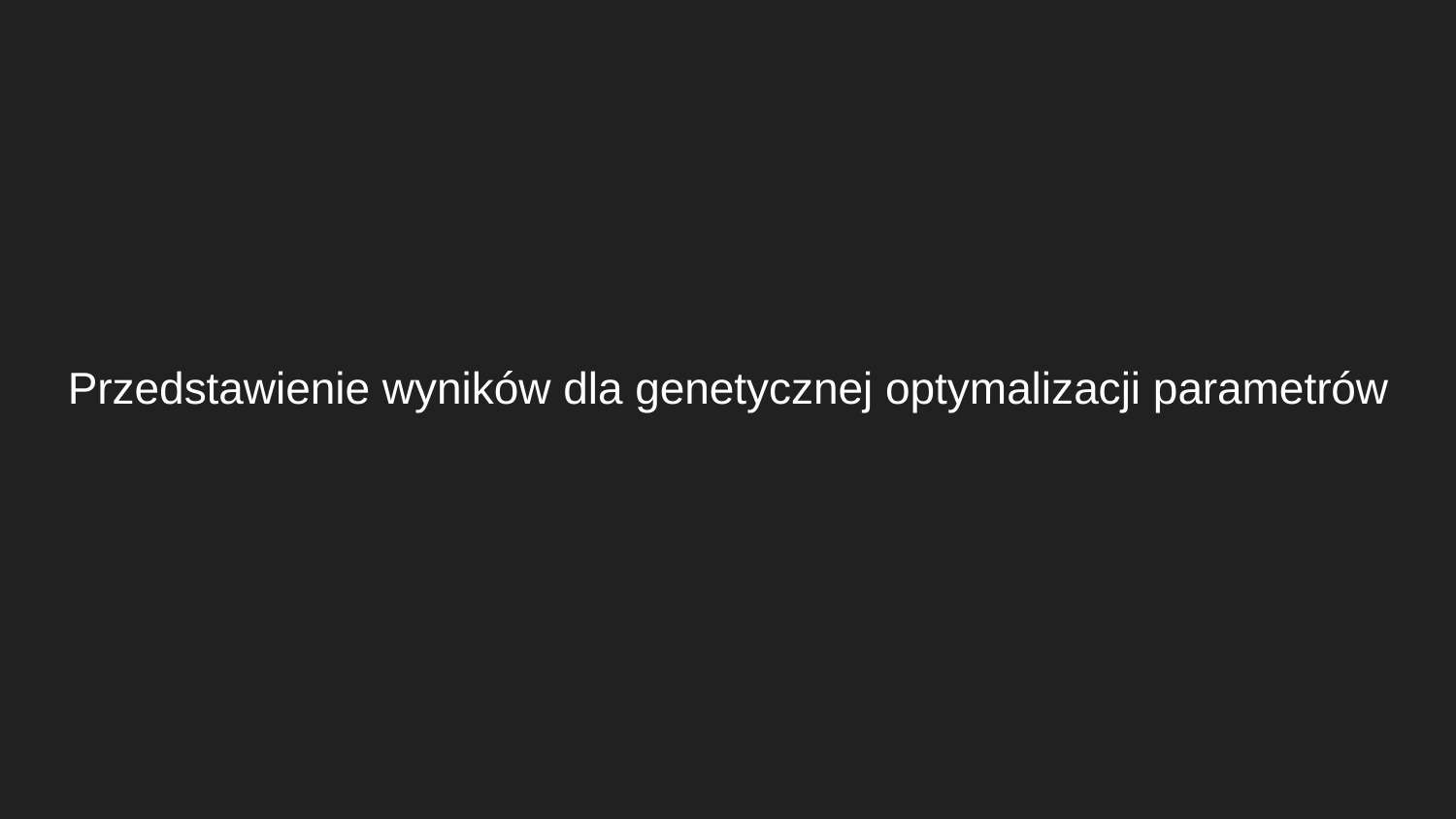

# Przedstawienie wyników dla genetycznej optymalizacji parametrów